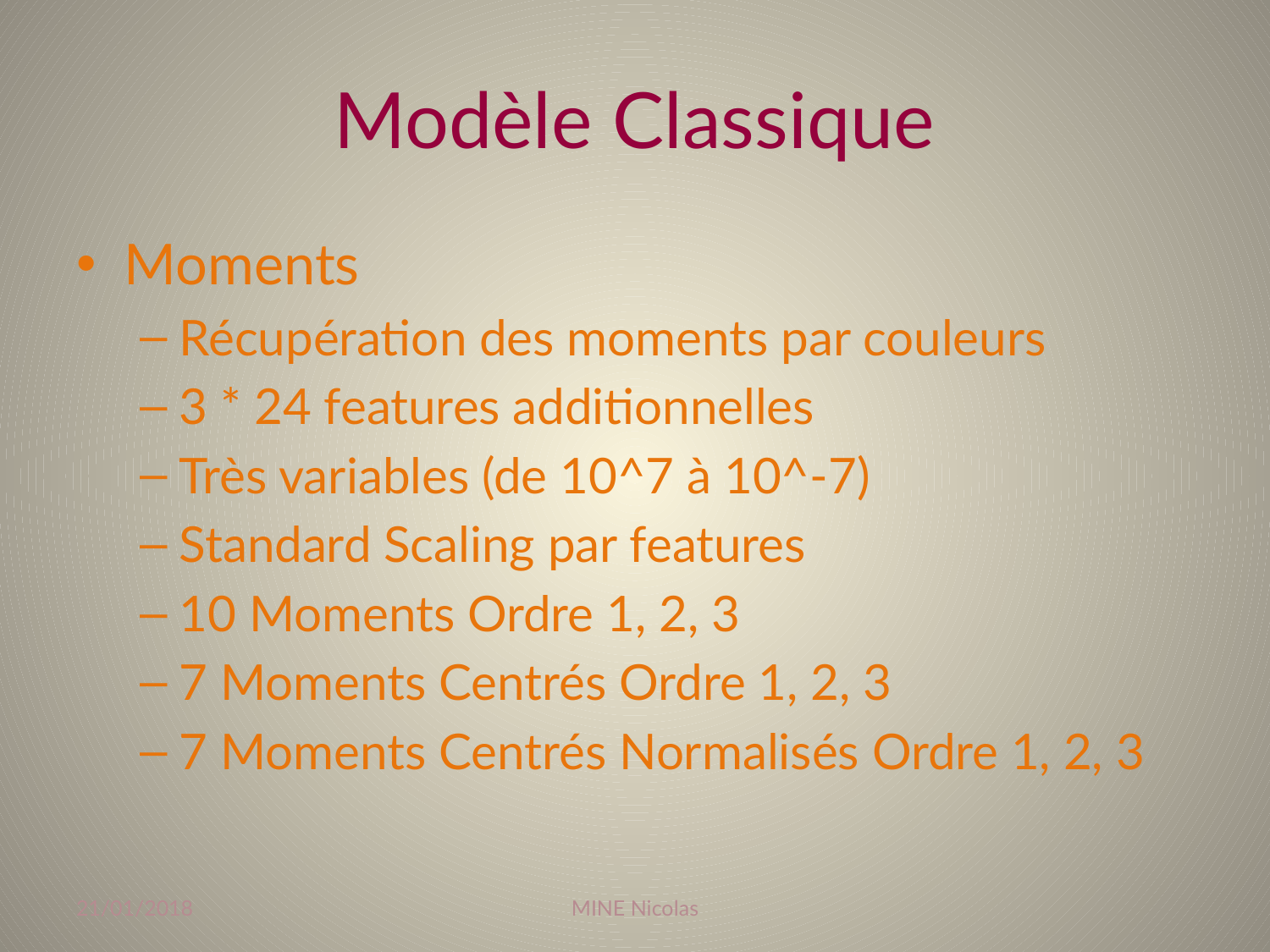

# Modèle Classique
Moments
Récupération des moments par couleurs
3 * 24 features additionnelles
Très variables (de 10^7 à 10^-7)
Standard Scaling par features
10 Moments Ordre 1, 2, 3
7 Moments Centrés Ordre 1, 2, 3
7 Moments Centrés Normalisés Ordre 1, 2, 3

21/01/2018
MINE Nicolas